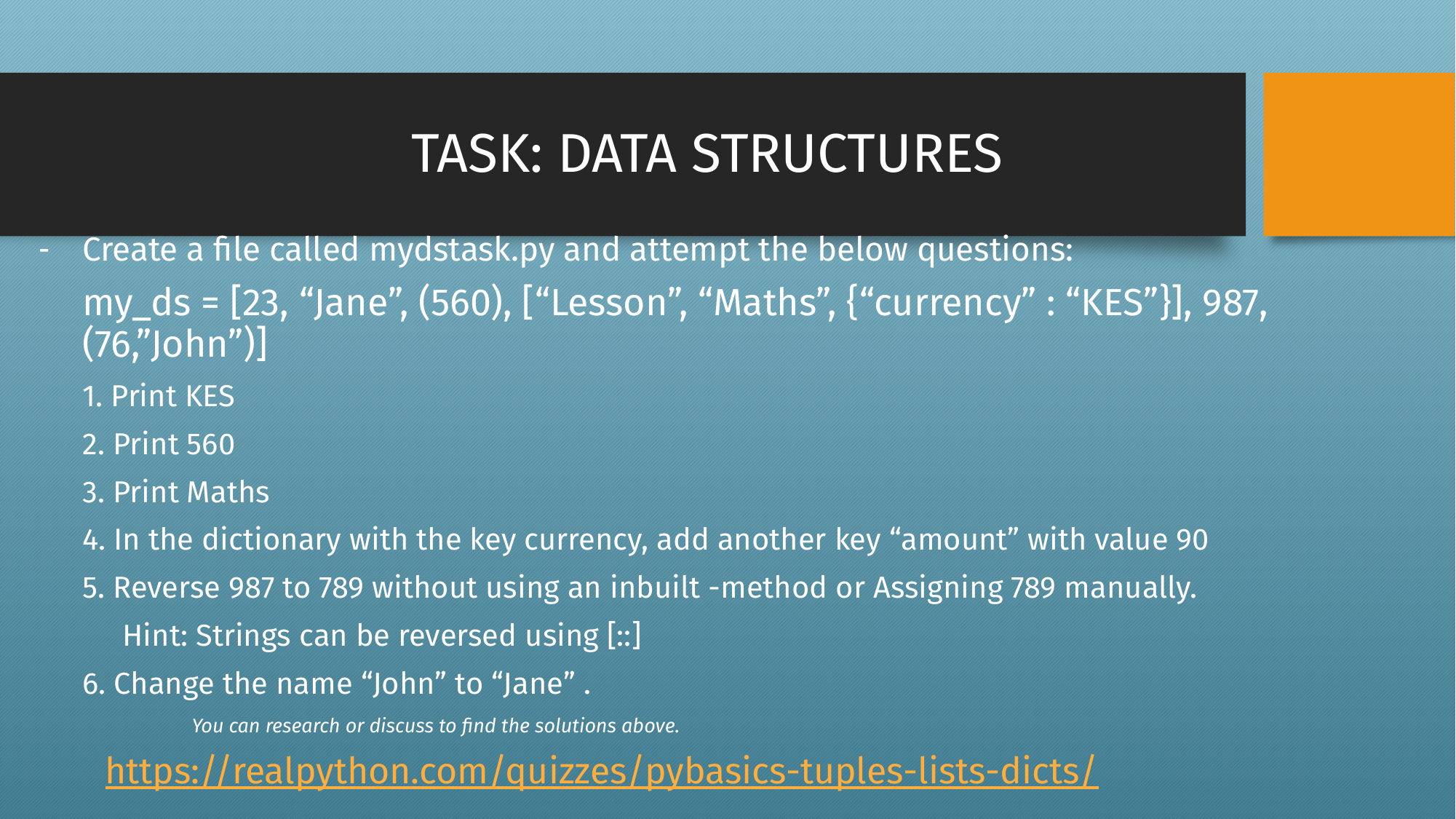

# TASK: DATA STRUCTURES
Create a file called mydstask.py and attempt the below questions:
my_ds = [23, “Jane”, (560), [“Lesson”, “Maths”, {“currency” : “KES”}], 987, (76,”John”)]
1. Print KES
2. Print 560
3. Print Maths
4. In the dictionary with the key currency, add another key “amount” with value 90
5. Reverse 987 to 789 without using an inbuilt -method or Assigning 789 manually.
     Hint: Strings can be reversed using [::]
6. Change the name “John” to “Jane” .
You can research or discuss to find the solutions above.
        https://realpython.com/quizzes/pybasics-tuples-lists-dicts/